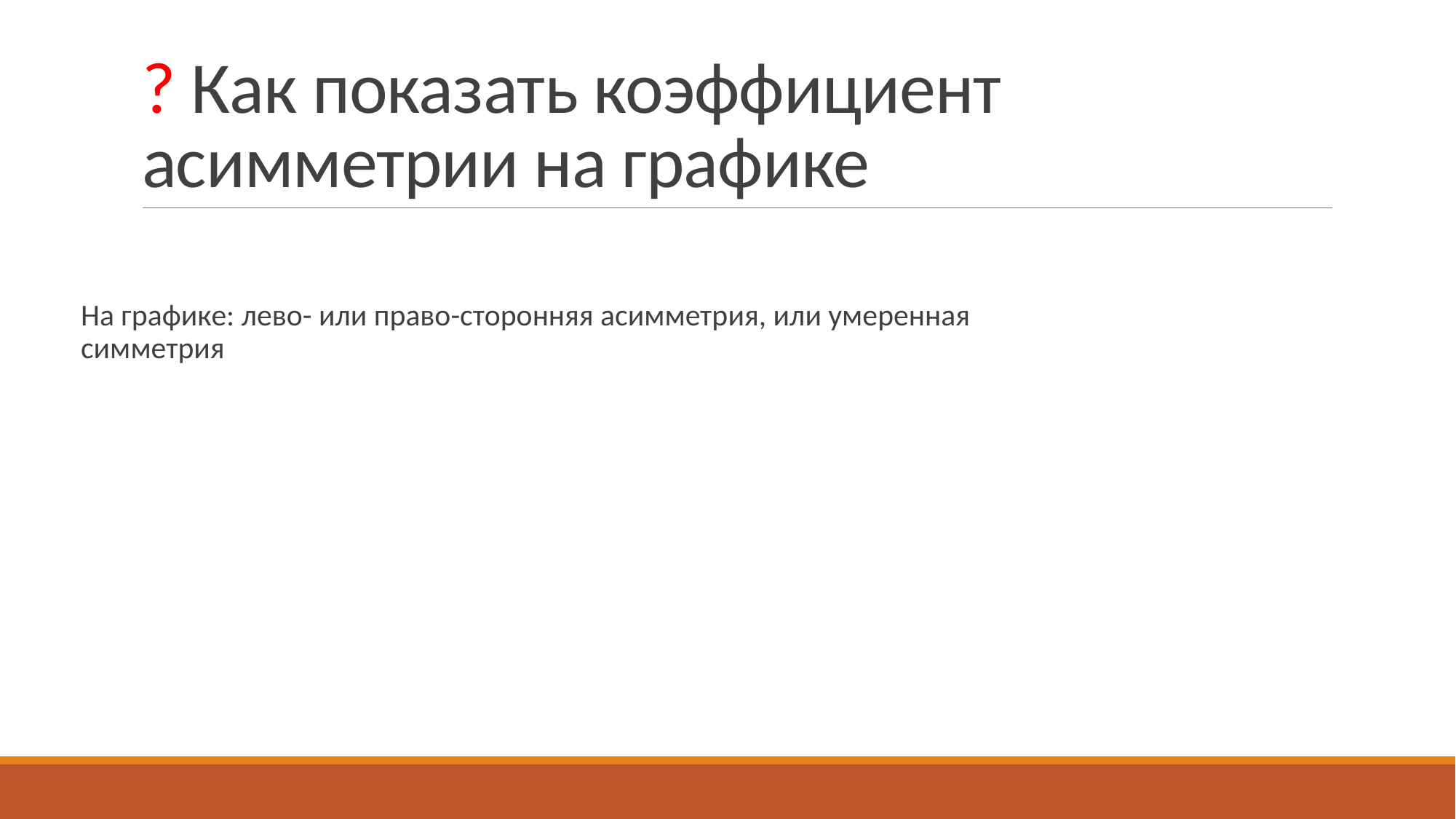

# ? Как показать коэффициент асимметрии на графике

На графике: лево- или право-сторонняя асимметрия, или умеренная симметрия